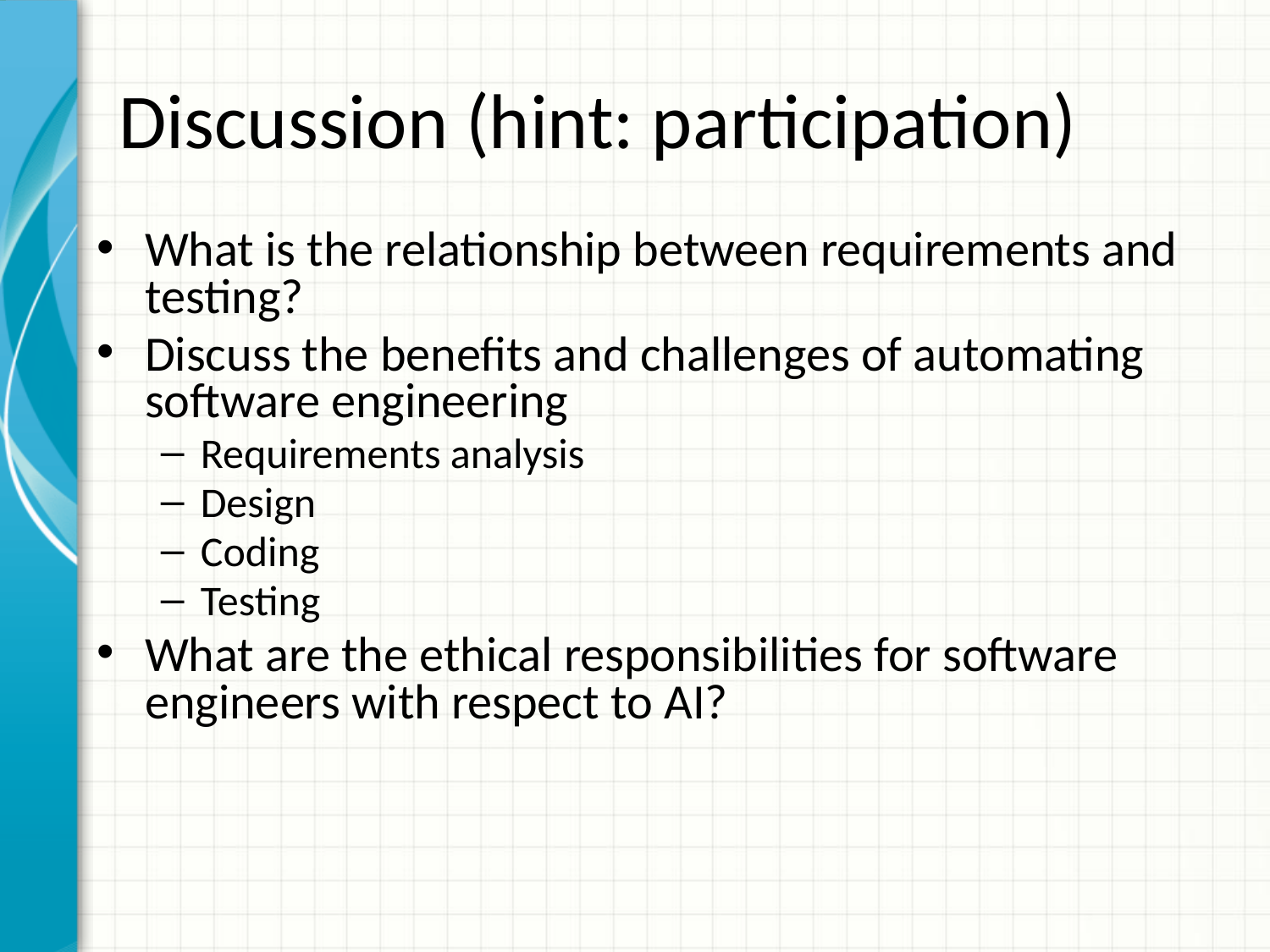

# Discussion (hint: participation)
What is the relationship between requirements and testing?
Discuss the benefits and challenges of automating software engineering
Requirements analysis
Design
Coding
Testing
What are the ethical responsibilities for software engineers with respect to AI?